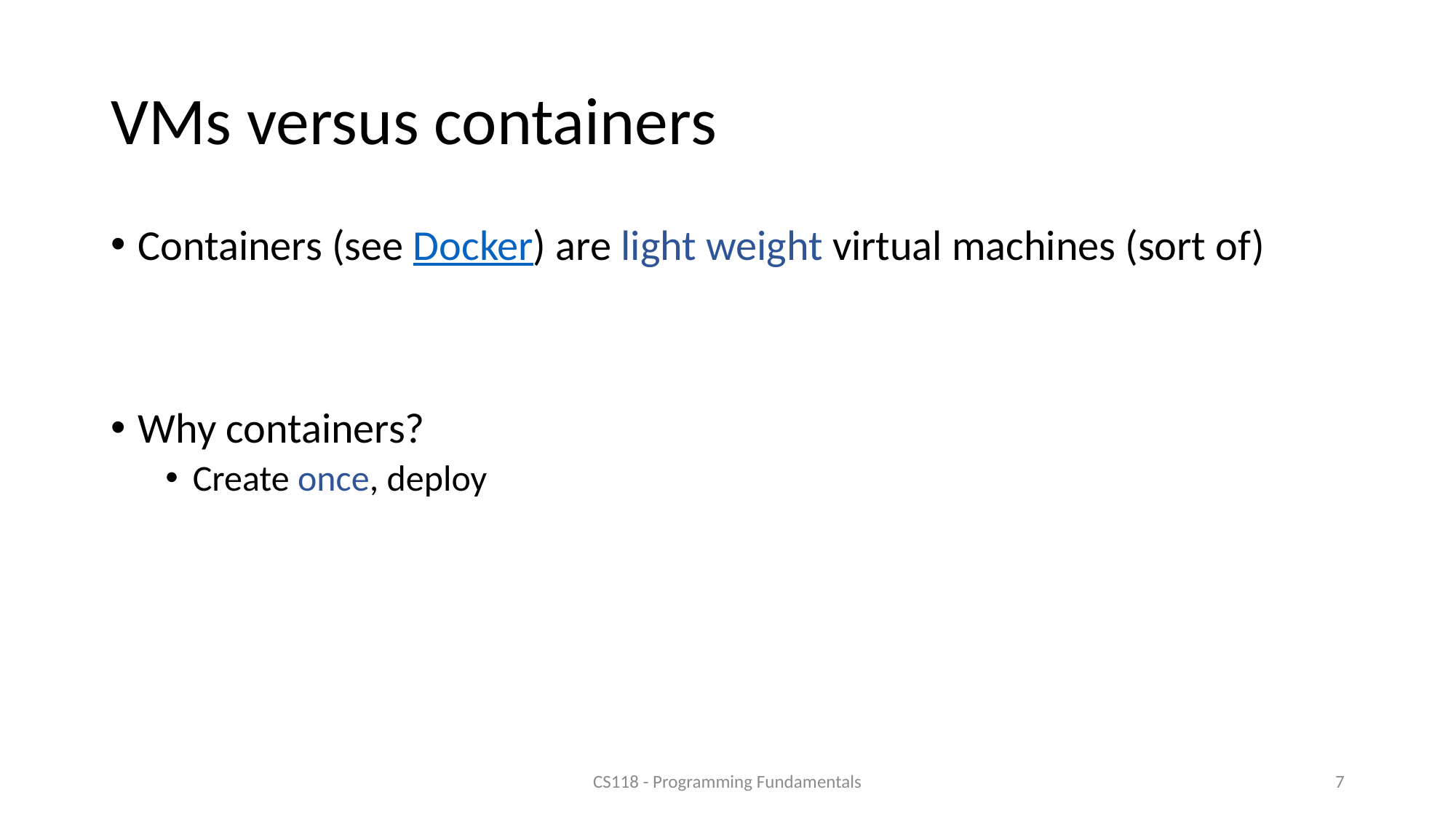

VMs versus containers
Containers (see Docker) are light weight virtual machines (sort of)

Why containers?
Create once, deploy
CS118 - Programming Fundamentals
7